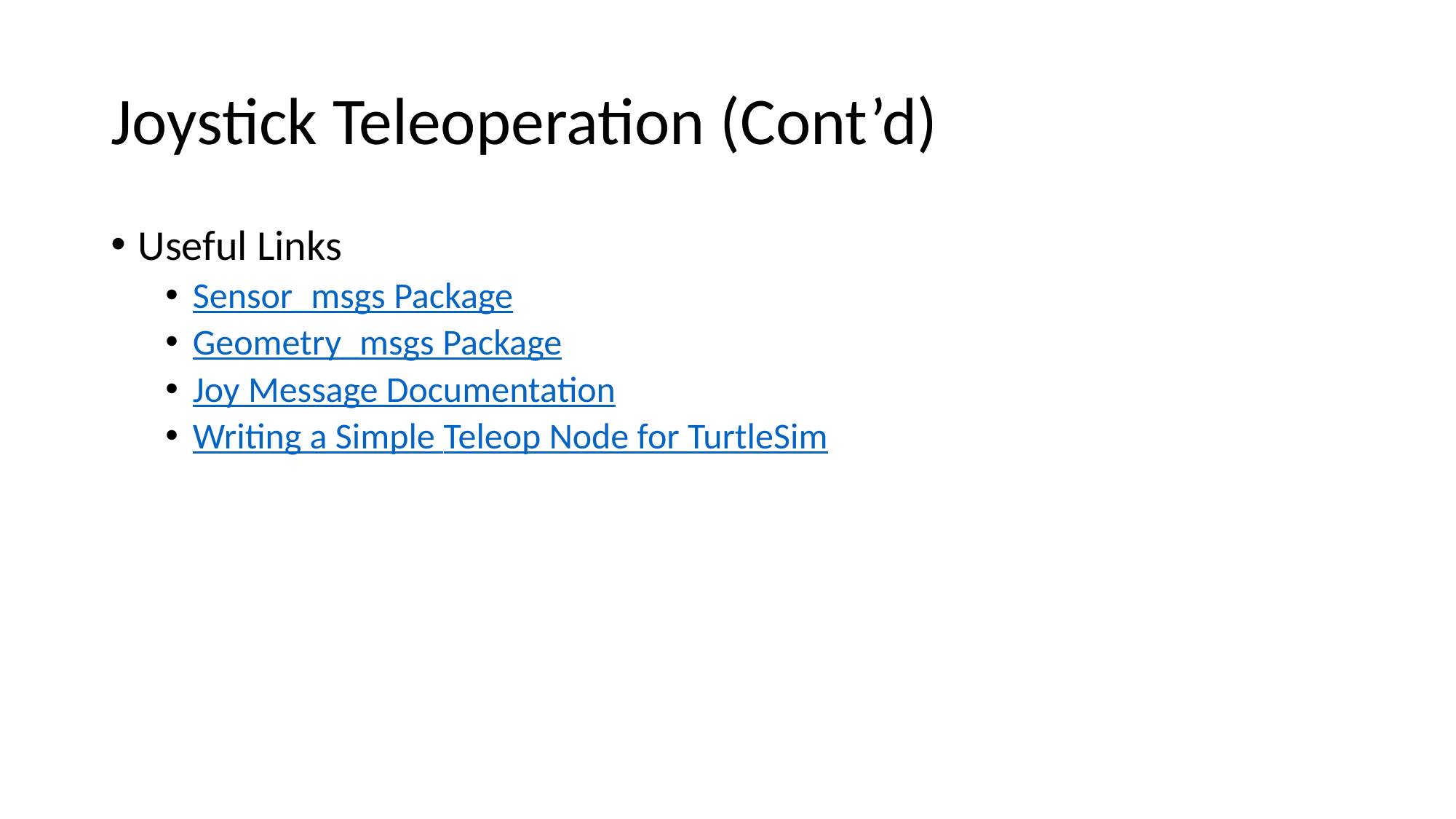

# Joystick Teleoperation (Cont’d)
Useful Links
Sensor_msgs Package
Geometry_msgs Package
Joy Message Documentation
Writing a Simple Teleop Node for TurtleSim